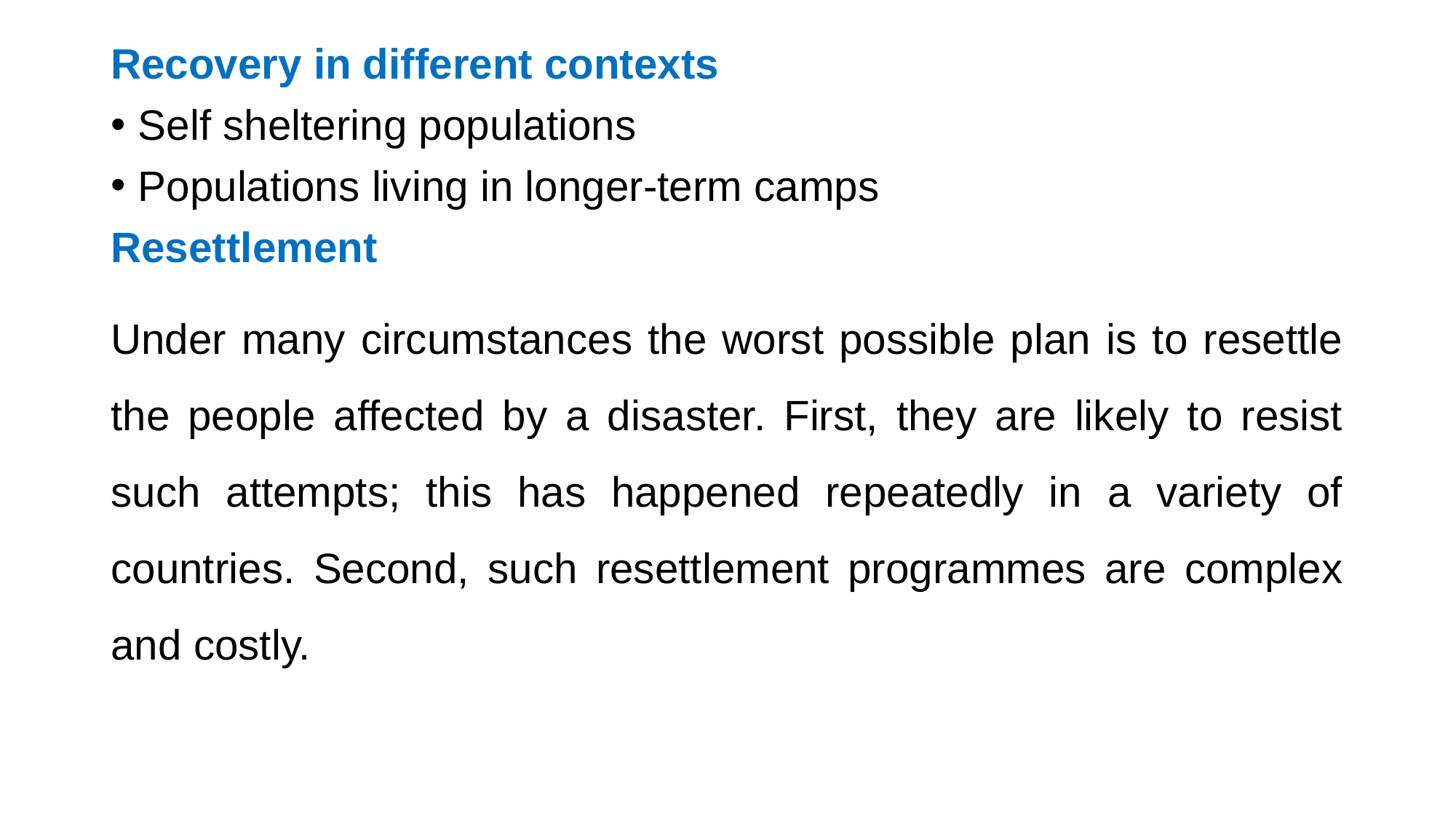

Recovery in different contexts
Self sheltering populations
Populations living in longer-term camps
Resettlement
Under many circumstances the worst possible plan is to resettle the people affected by a disaster. First, they are likely to resist such attempts; this has happened repeatedly in a variety of countries. Second, such resettlement programmes are complex and costly.